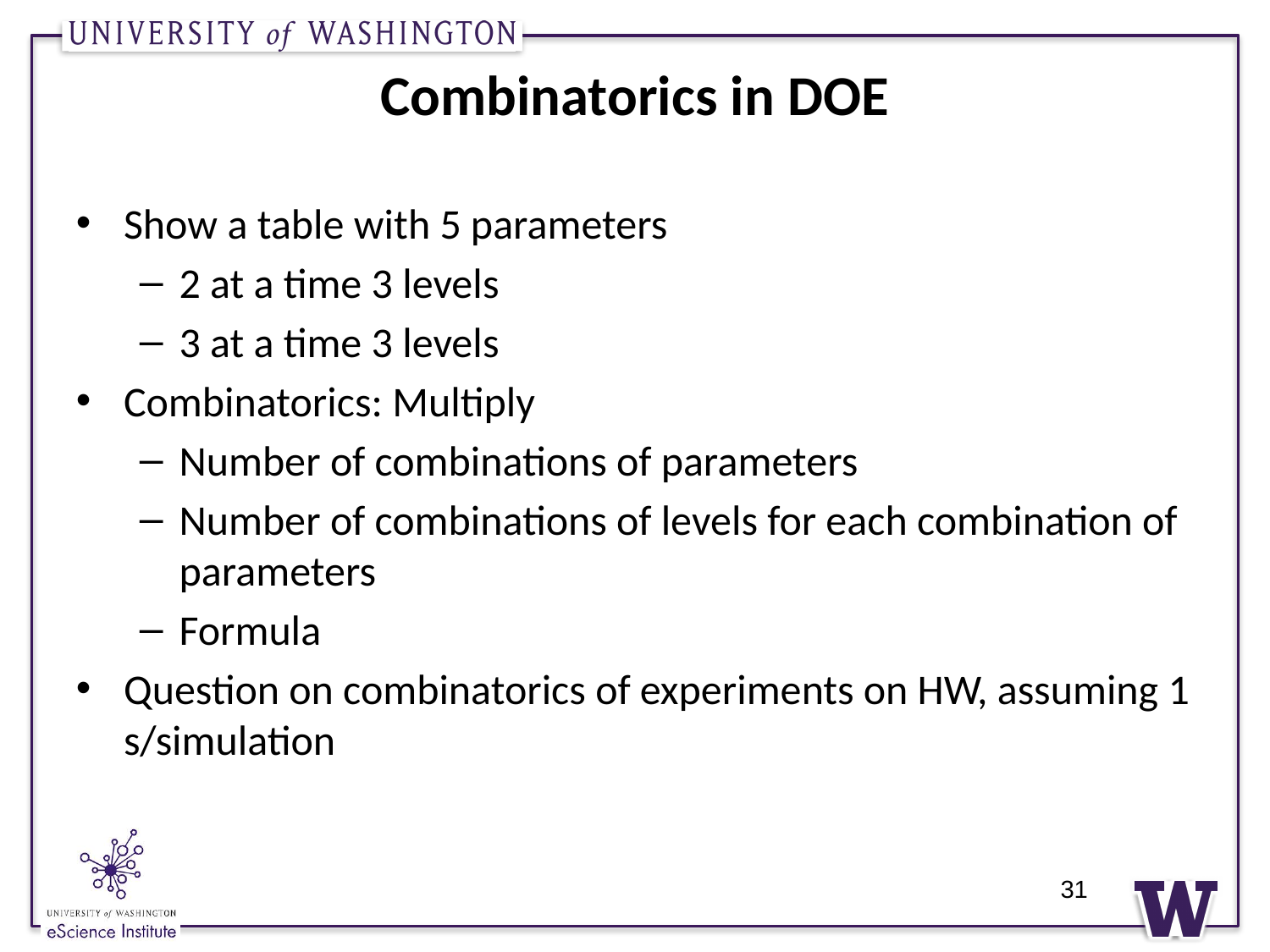

# Combinatorics in DOE
Show a table with 5 parameters
2 at a time 3 levels
3 at a time 3 levels
Combinatorics: Multiply
Number of combinations of parameters
Number of combinations of levels for each combination of parameters
Formula
Question on combinatorics of experiments on HW, assuming 1 s/simulation
31